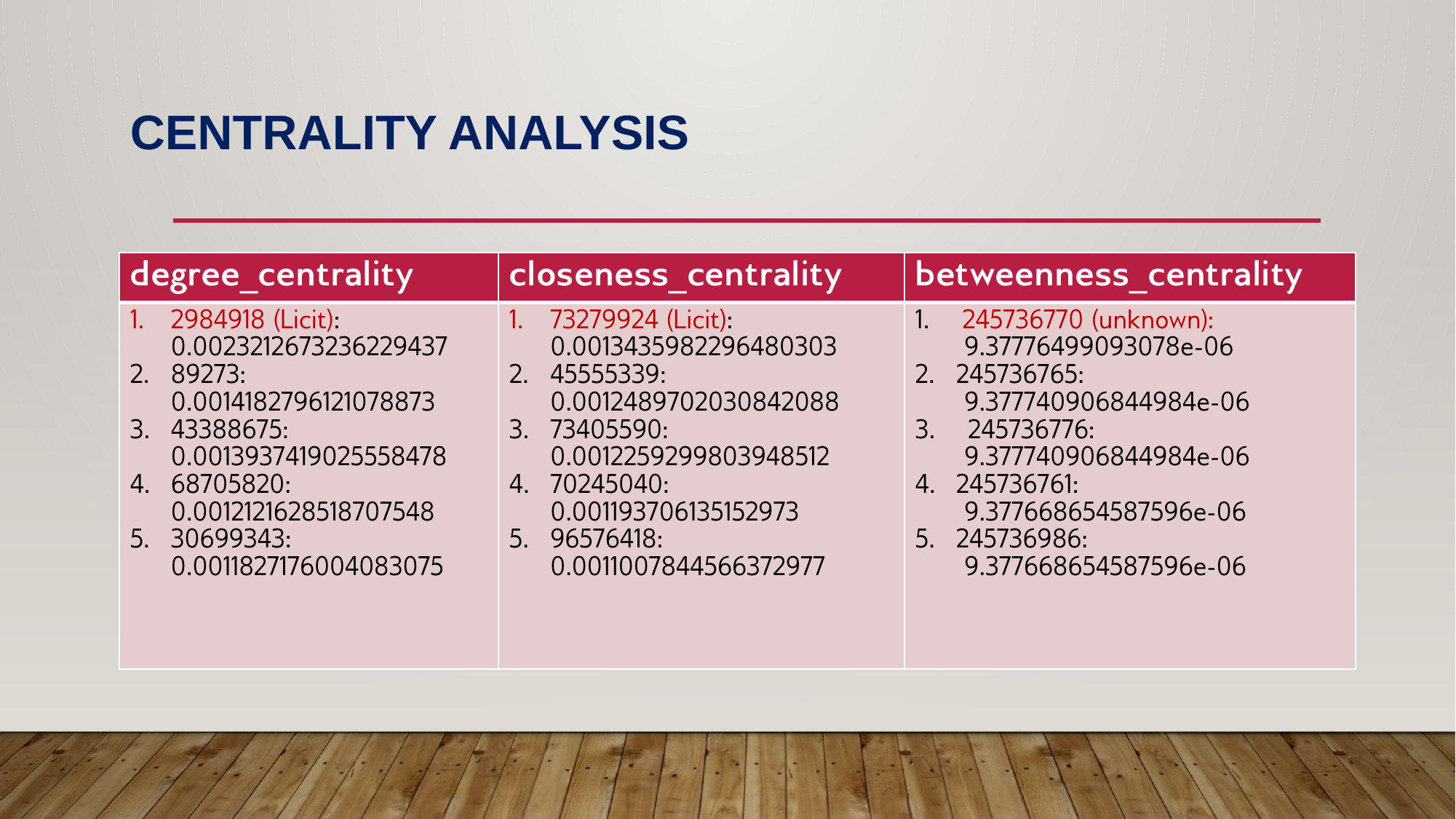

# Centrality Analysis
| degree\_centrality | closeness\_centrality | betweenness\_centrality |
| --- | --- | --- |
| 2984918 (Licit): 0.0023212673236229437 89273: 0.0014182796121078873 43388675: 0.0013937419025558478 68705820: 0.0012121628518707548 30699343: 0.0011827176004083075 | 73279924 (Licit): 0.0013435982296480303 45555339: 0.0012489702030842088 73405590: 0.0012259299803948512 70245040: 0.001193706135152973 96576418: 0.0011007844566372977 | 1. 245736770 (unknown): 9.37776499093078e-06 245736765: 9.377740906844984e-06 3. 245736776: 9.377740906844984e-06 245736761: 9.377668654587596e-06 245736986: 9.377668654587596e-06 |